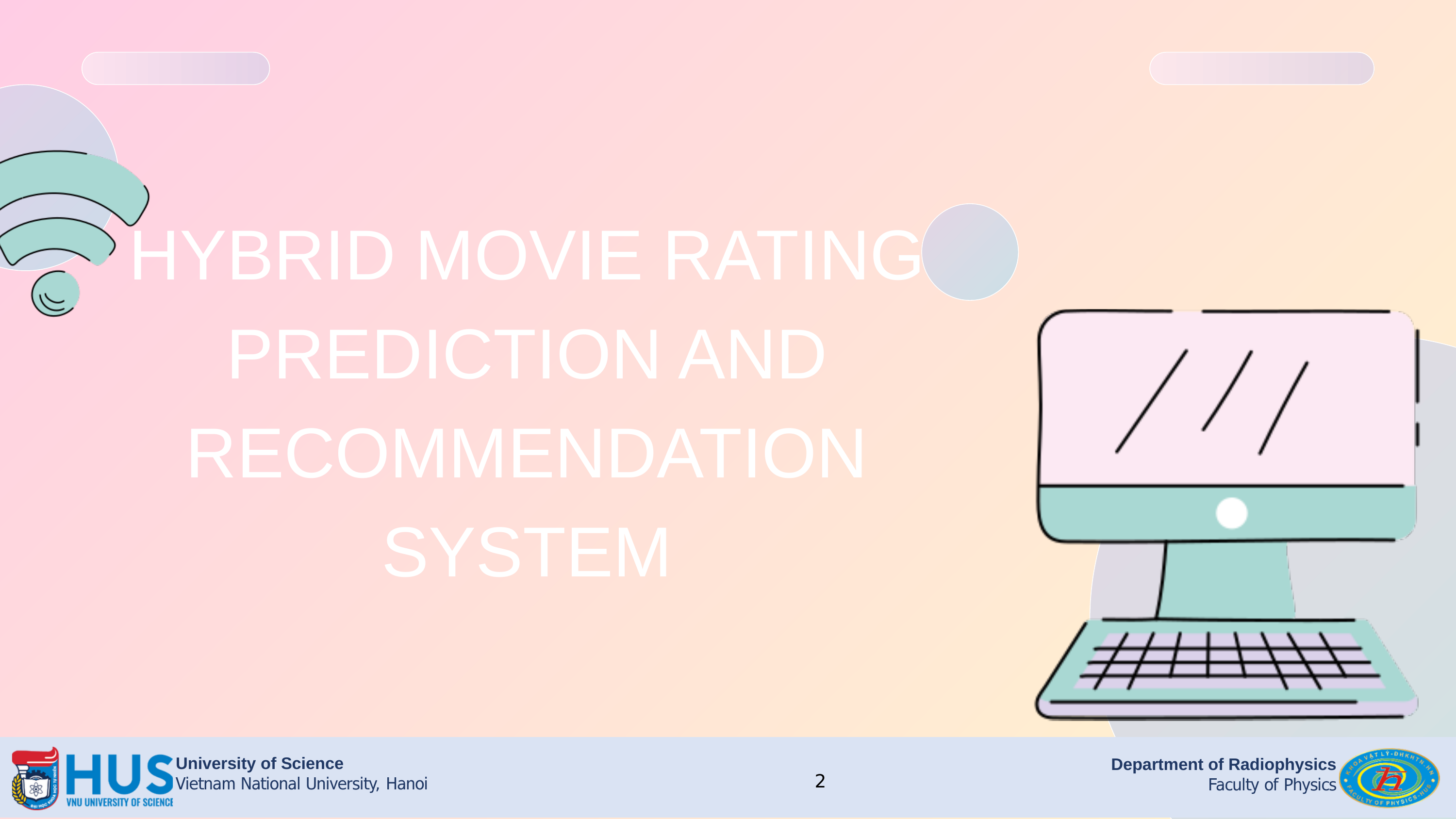

HYBRID MOVIE RATING PREDICTION AND RECOMMENDATION SYSTEM

University of Science
Vietnam National University, Hanoi

Department of Radiophysics
Faculty of Physics

2